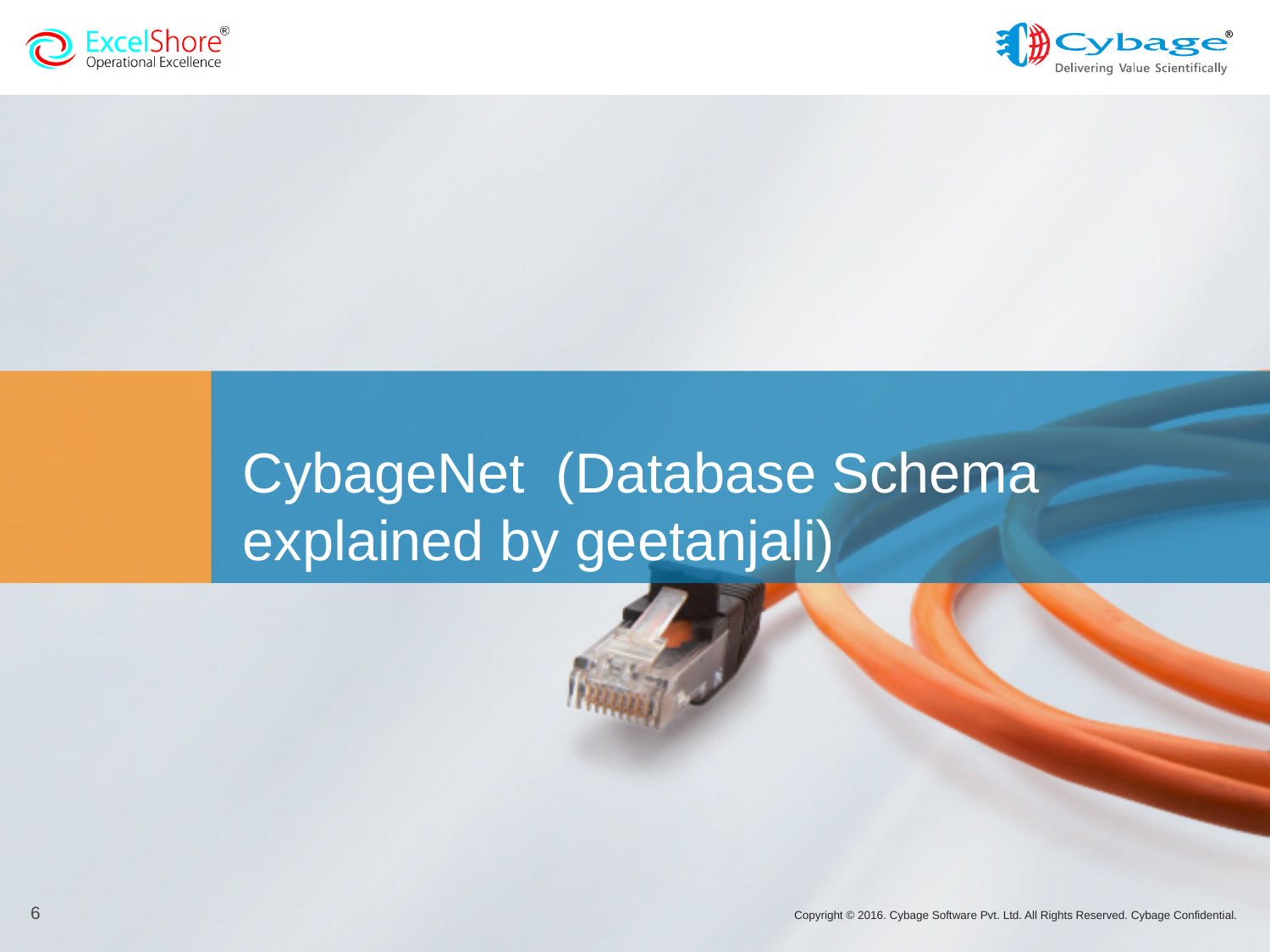

# CybageNet  (Database Schema explained by geetanjali)
6